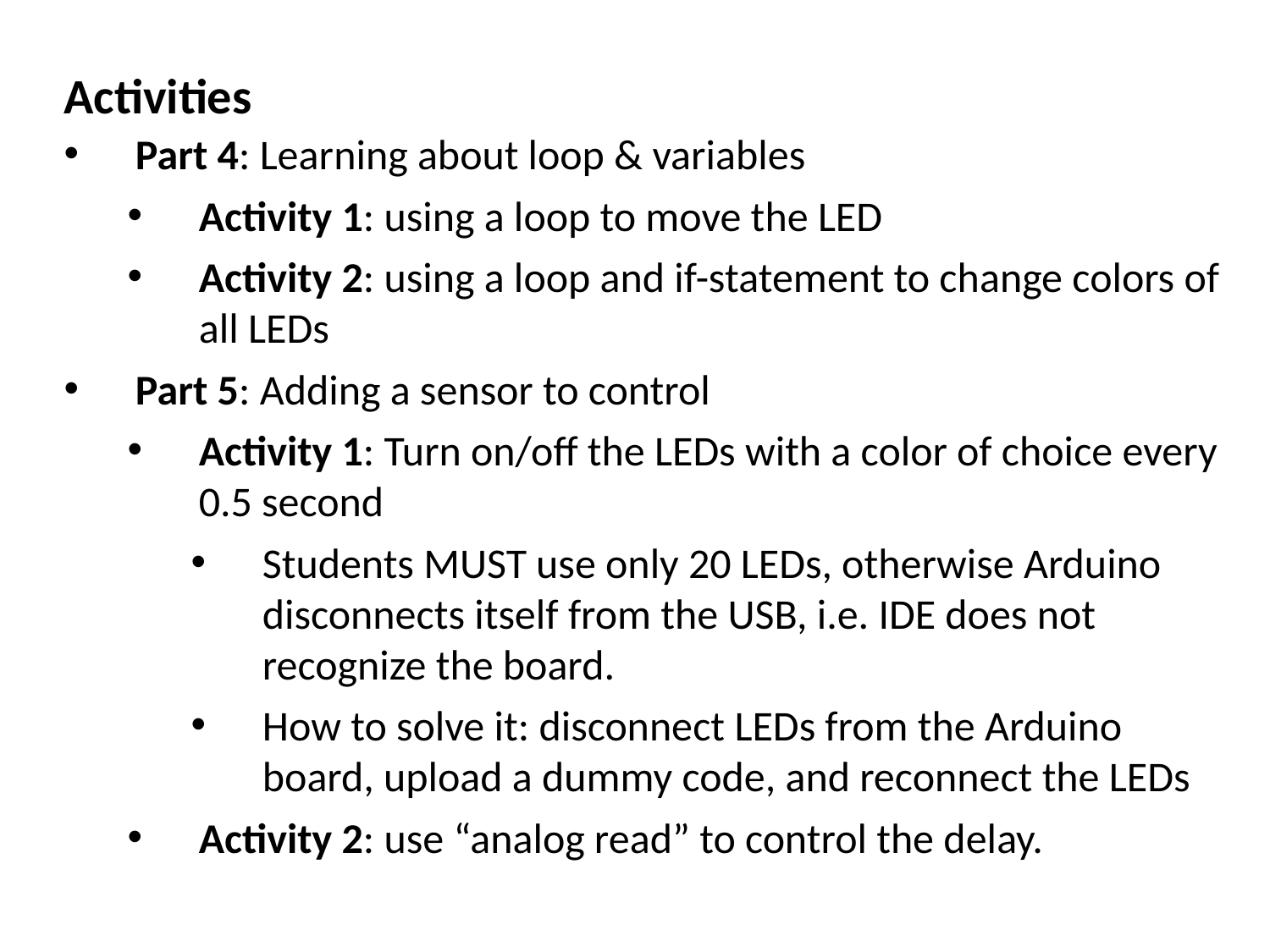

Activities
Part 4: Learning about loop & variables
Activity 1: using a loop to move the LED
Activity 2: using a loop and if-statement to change colors of all LEDs
Part 5: Adding a sensor to control
Activity 1: Turn on/off the LEDs with a color of choice every 0.5 second
Students MUST use only 20 LEDs, otherwise Arduino disconnects itself from the USB, i.e. IDE does not recognize the board.
How to solve it: disconnect LEDs from the Arduino board, upload a dummy code, and reconnect the LEDs
Activity 2: use “analog read” to control the delay.